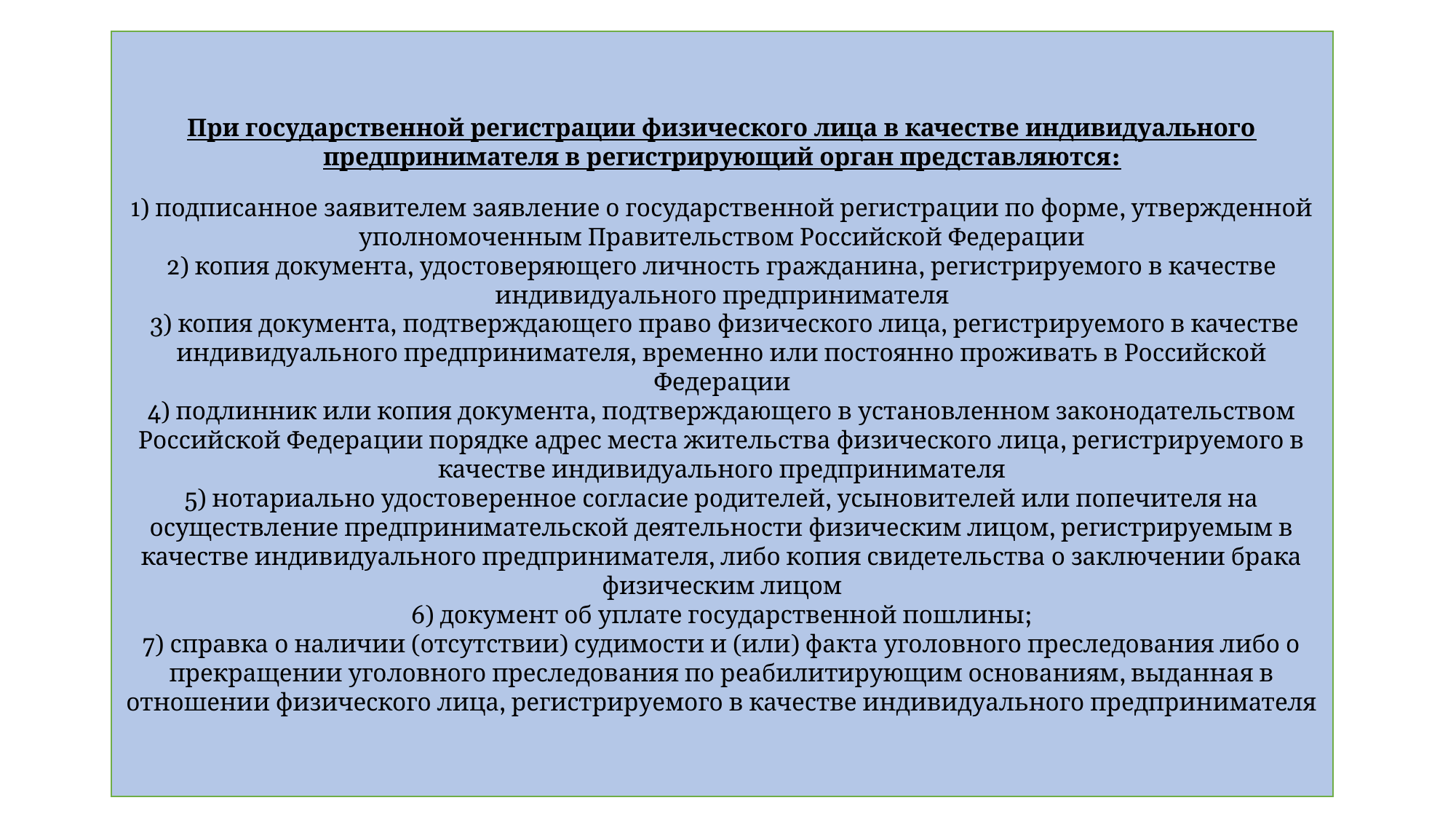

При государственной регистрации физического лица в качестве индивидуального предпринимателя в регистрирующий орган представляются:

1) подписанное заявителем заявление о государственной регистрации по форме, утвержденной уполномоченным Правительством Российской Федерации
2) копия документа, удостоверяющего личность гражданина, регистрируемого в качестве индивидуального предпринимателя
 3) копия документа, подтверждающего право физического лица, регистрируемого в качестве индивидуального предпринимателя, временно или постоянно проживать в Российской Федерации
4) подлинник или копия документа, подтверждающего в установленном законодательством Российской Федерации порядке адрес места жительства физического лица, регистрируемого в качестве индивидуального предпринимателя
5) нотариально удостоверенное согласие родителей, усыновителей или попечителя на осуществление предпринимательской деятельности физическим лицом, регистрируемым в качестве индивидуального предпринимателя, либо копия свидетельства о заключении брака физическим лицом
6) документ об уплате государственной пошлины;
7) справка о наличии (отсутствии) судимости и (или) факта уголовного преследования либо о прекращении уголовного преследования по реабилитирующим основаниям, выданная в отношении физического лица, регистрируемого в качестве индивидуального предпринимателя